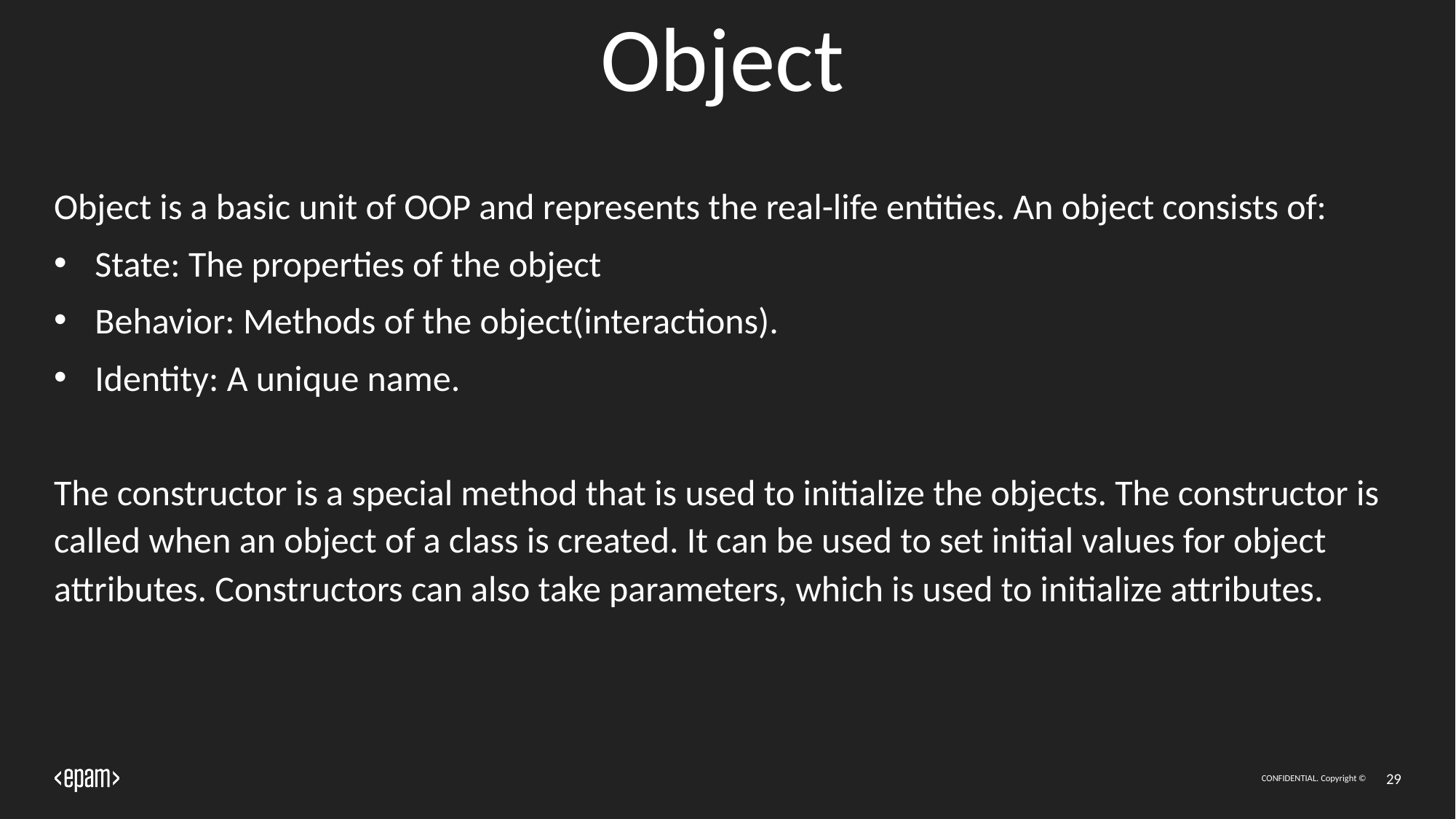

# Object
Object is a basic unit of OOP and represents the real-life entities. An object consists of:
State: The properties of the object
Behavior: Methods of the object(interactions).
Identity: A unique name.

The constructor is a special method that is used to initialize the objects. The constructor is called when an object of a class is created. It can be used to set initial values for object attributes. Constructors can also take parameters, which is used to initialize attributes.